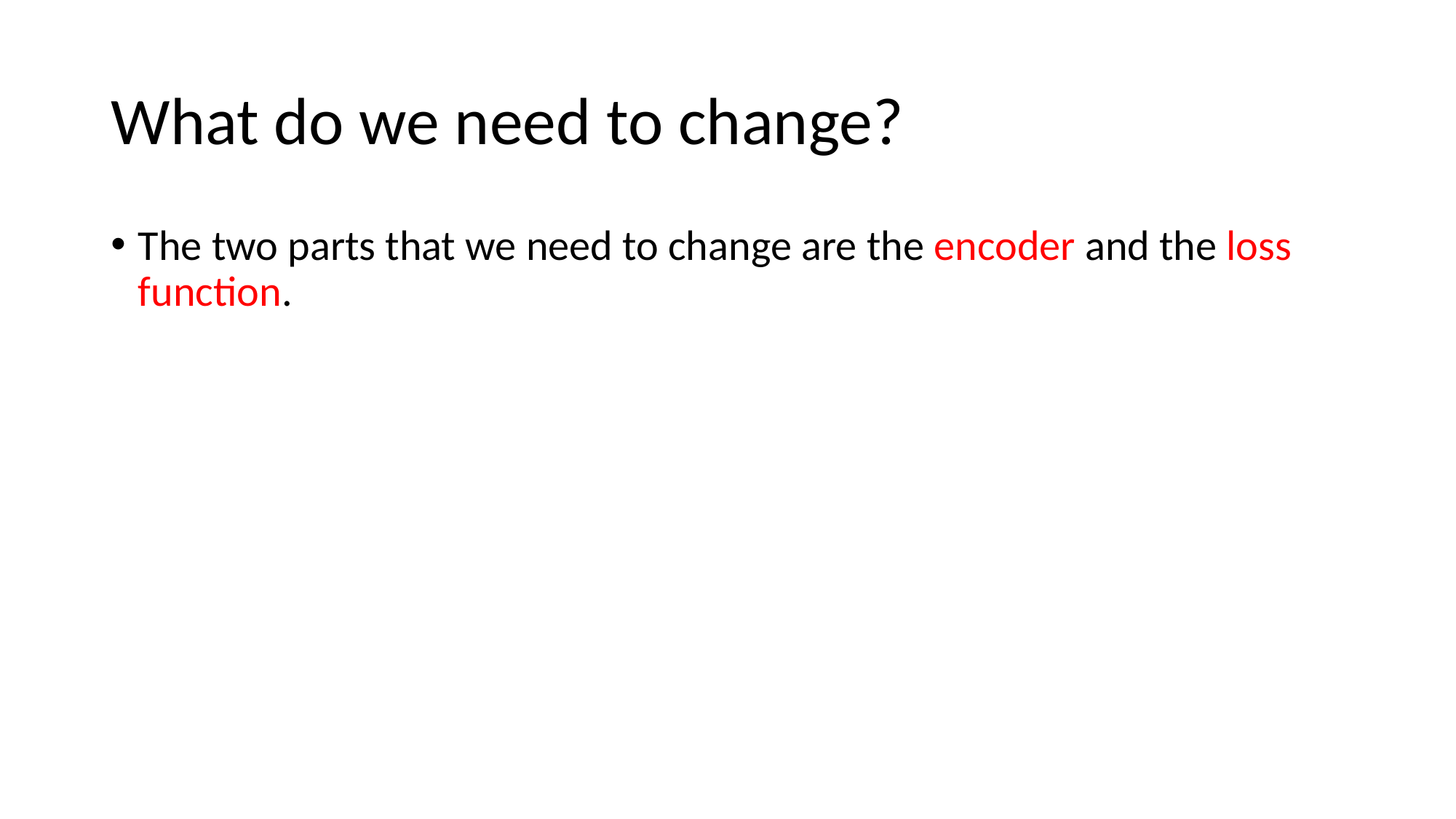

# What do we need to change?
The two parts that we need to change are the encoder and the loss function.